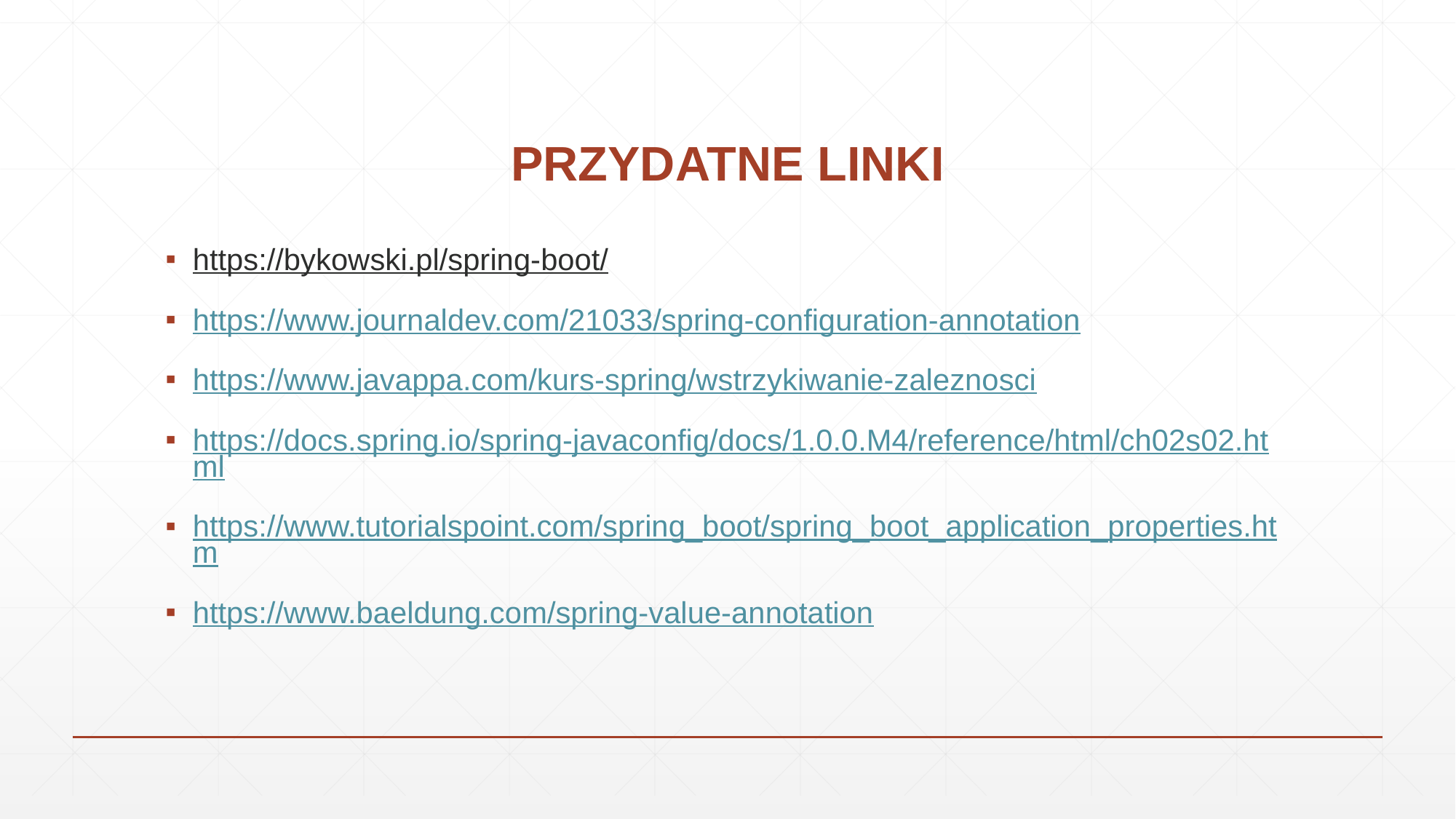

# PRZYDATNE LINKI
https://bykowski.pl/spring-boot/
https://www.journaldev.com/21033/spring-configuration-annotation
https://www.javappa.com/kurs-spring/wstrzykiwanie-zaleznosci
https://docs.spring.io/spring-javaconfig/docs/1.0.0.M4/reference/html/ch02s02.html
https://www.tutorialspoint.com/spring_boot/spring_boot_application_properties.htm
https://www.baeldung.com/spring-value-annotation